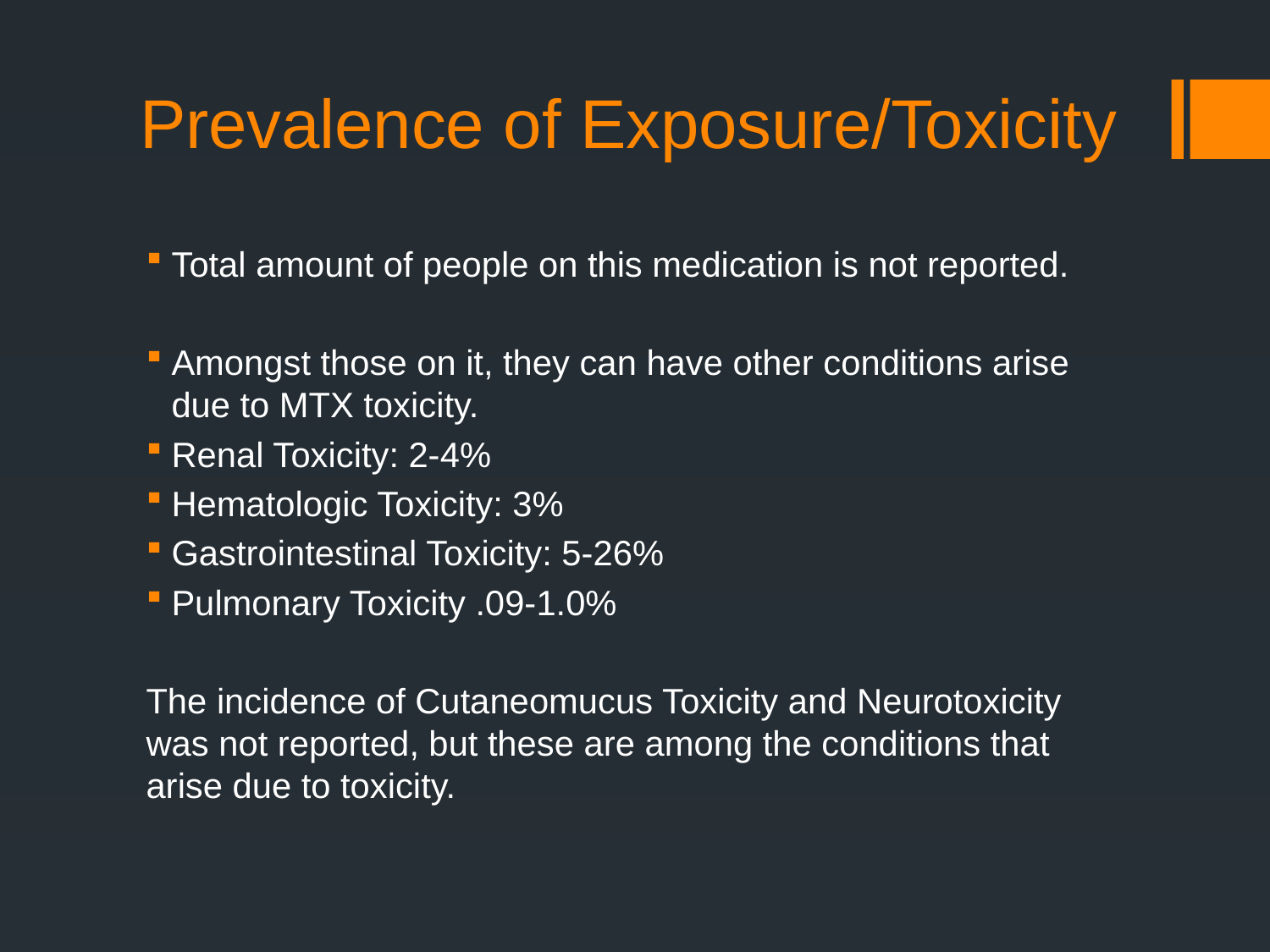

# Prevalence of Exposure/Toxicity
Total amount of people on this medication is not reported.

Amongst those on it, they can have other conditions arise due to MTX toxicity.
Renal Toxicity: 2-4%
Hematologic Toxicity: 3%
Gastrointestinal Toxicity: 5-26%
Pulmonary Toxicity .09-1.0%

The incidence of Cutaneomucus Toxicity and Neurotoxicity was not reported, but these are among the conditions that arise due to toxicity.